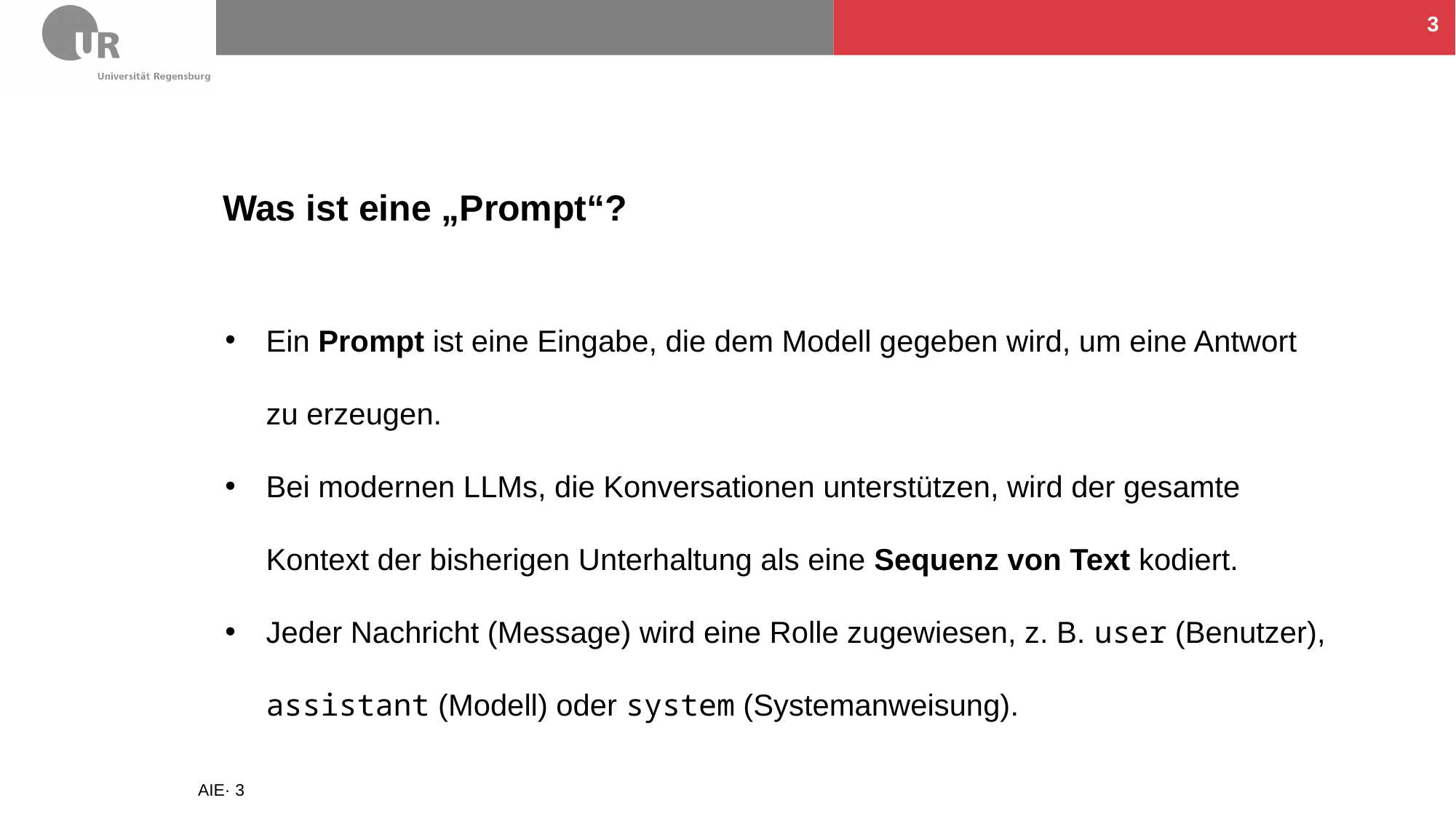

3
# Was ist eine „Prompt“?
Ein Prompt ist eine Eingabe, die dem Modell gegeben wird, um eine Antwort zu erzeugen.
Bei modernen LLMs, die Konversationen unterstützen, wird der gesamte Kontext der bisherigen Unterhaltung als eine Sequenz von Text kodiert.
Jeder Nachricht (Message) wird eine Rolle zugewiesen, z. B. user (Benutzer), assistant (Modell) oder system (Systemanweisung).